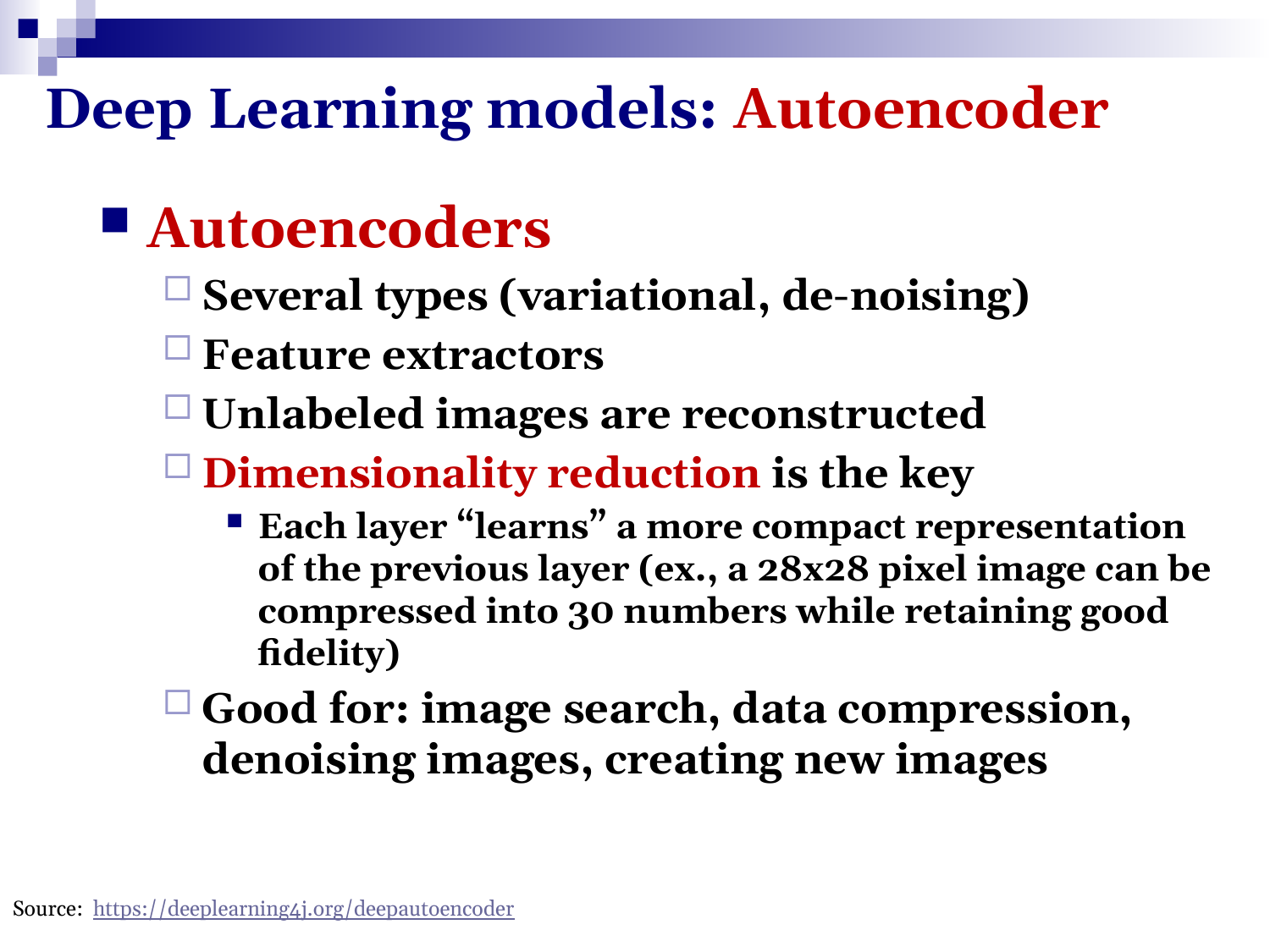

# Deep Learning models: Autoencoder
Autoencoders
Several types (variational, de-noising)
Feature extractors
Unlabeled images are reconstructed
Dimensionality reduction is the key
Each layer “learns” a more compact representation of the previous layer (ex., a 28x28 pixel image can be compressed into 30 numbers while retaining good fidelity)
Good for: image search, data compression, denoising images, creating new images

Source:  https://deeplearning4j.org/deepautoencoder